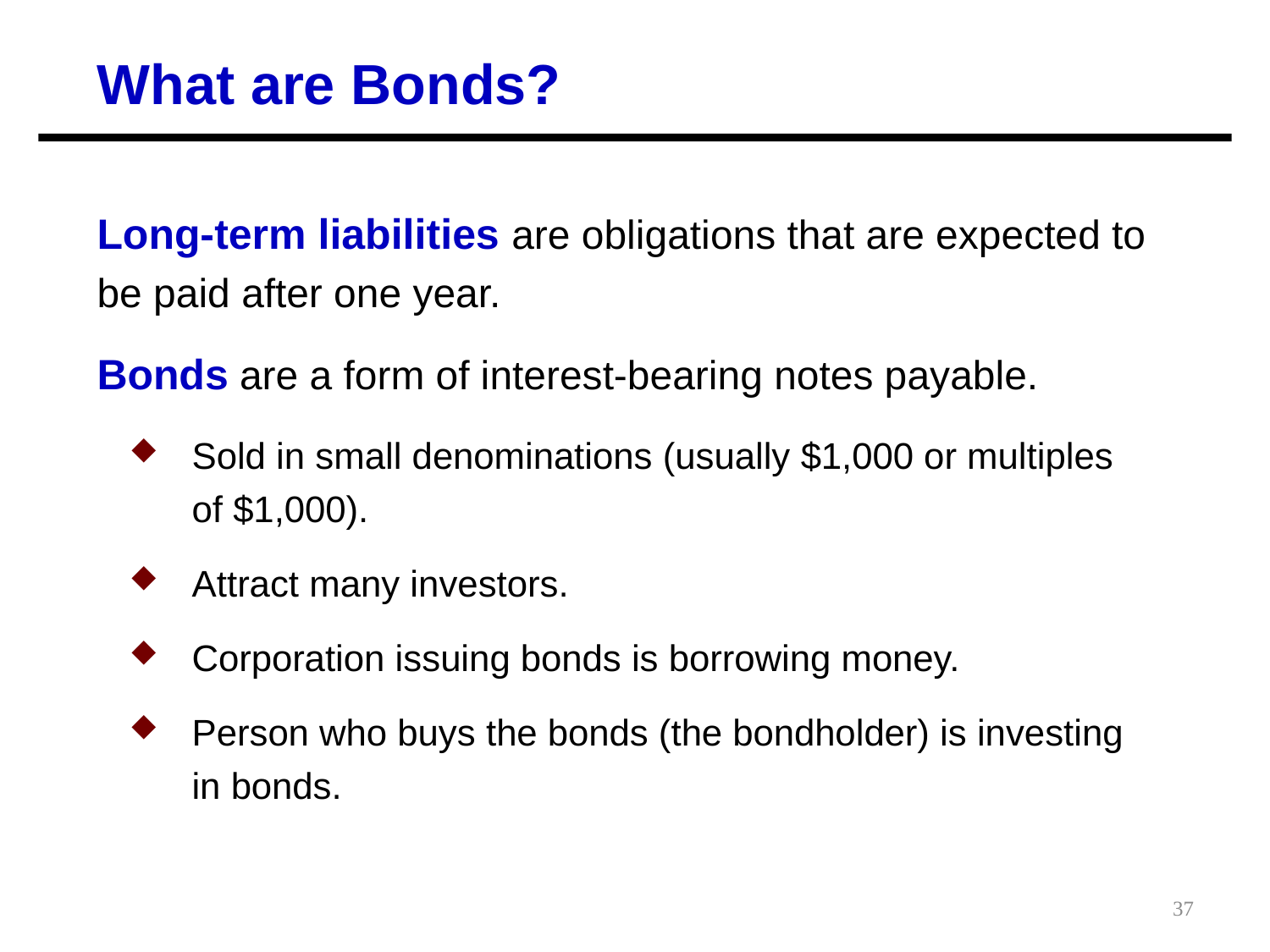

What are Bonds?

Long-term liabilities are obligations that are expected to be paid after one year.
Bonds are a form of interest-bearing notes payable.
Sold in small denominations (usually $1,000 or multiples of $1,000).
Attract many investors.
Corporation issuing bonds is borrowing money.
Person who buys the bonds (the bondholder) is investing in bonds.
37